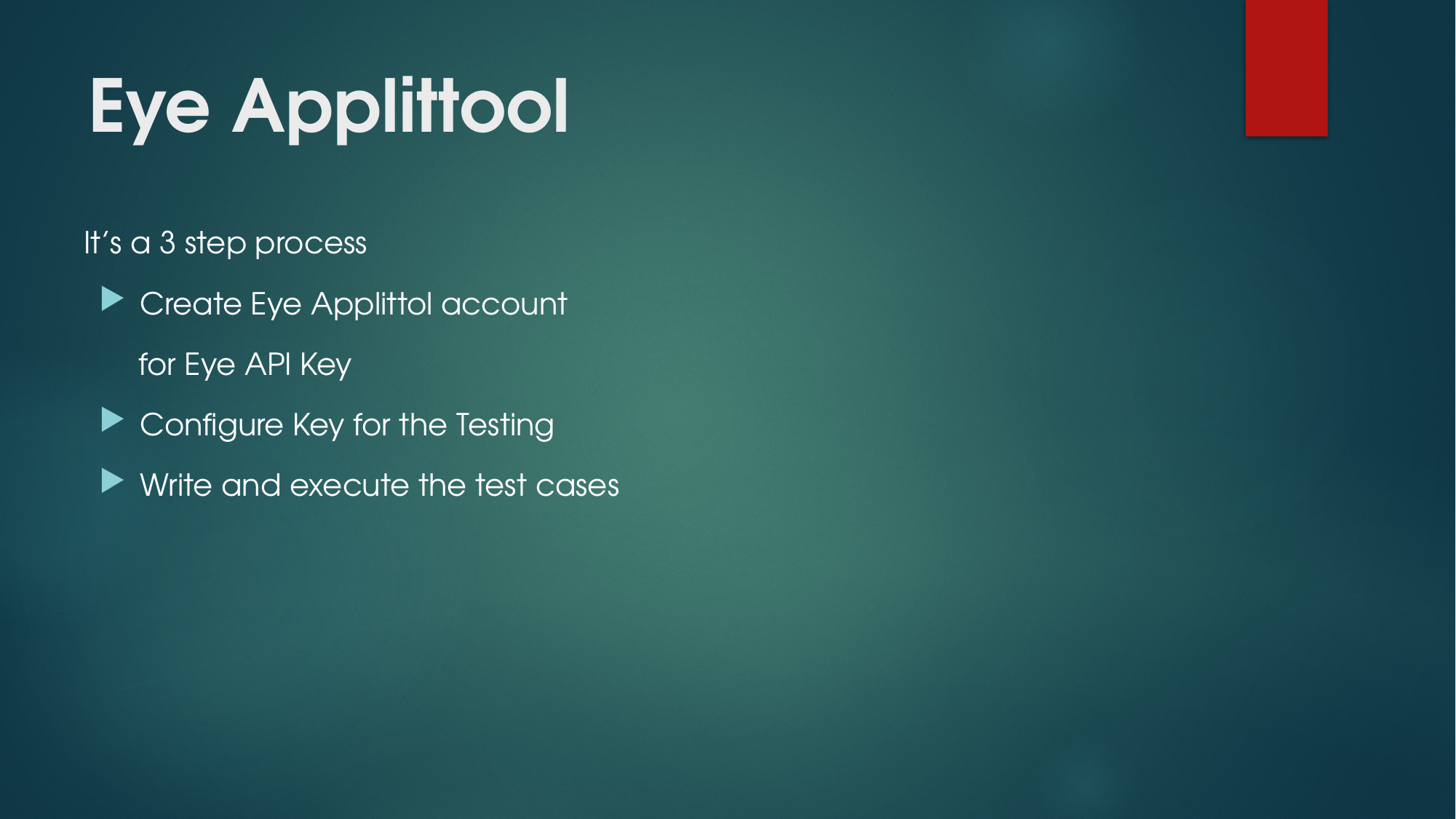

# Eye Applittool
It’s a 3 step process
Create Eye Applittol account
for Eye API Key
Configure Key for the Testing
Write and execute the test cases